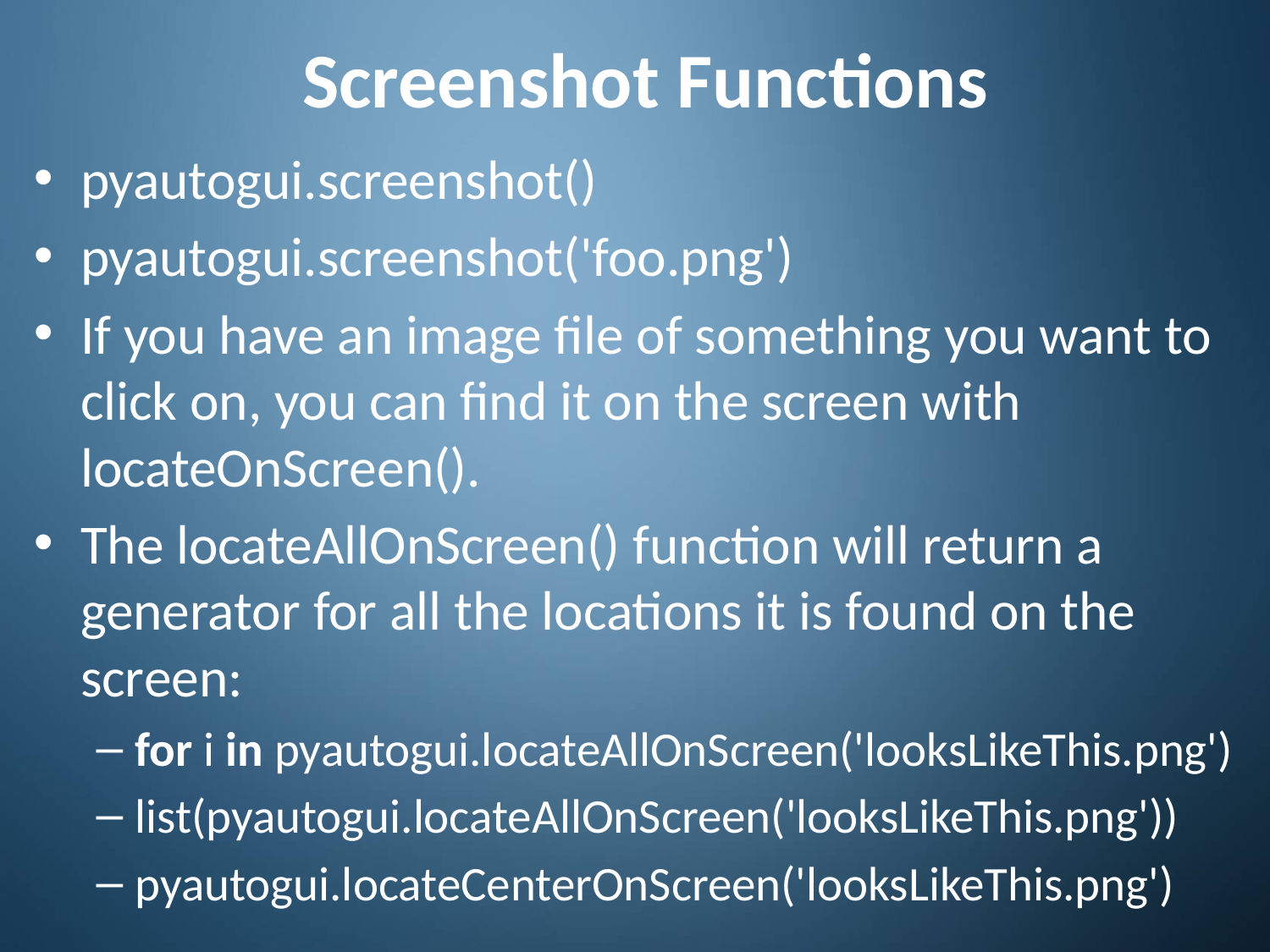

# Screenshot Functions
pyautogui.screenshot()
pyautogui.screenshot('foo.png')
If you have an image file of something you want to click on, you can find it on the screen with locateOnScreen().
The locateAllOnScreen() function will return a generator for all the locations it is found on the screen:
for i in pyautogui.locateAllOnScreen('looksLikeThis.png')
list(pyautogui.locateAllOnScreen('looksLikeThis.png'))
pyautogui.locateCenterOnScreen('looksLikeThis.png')